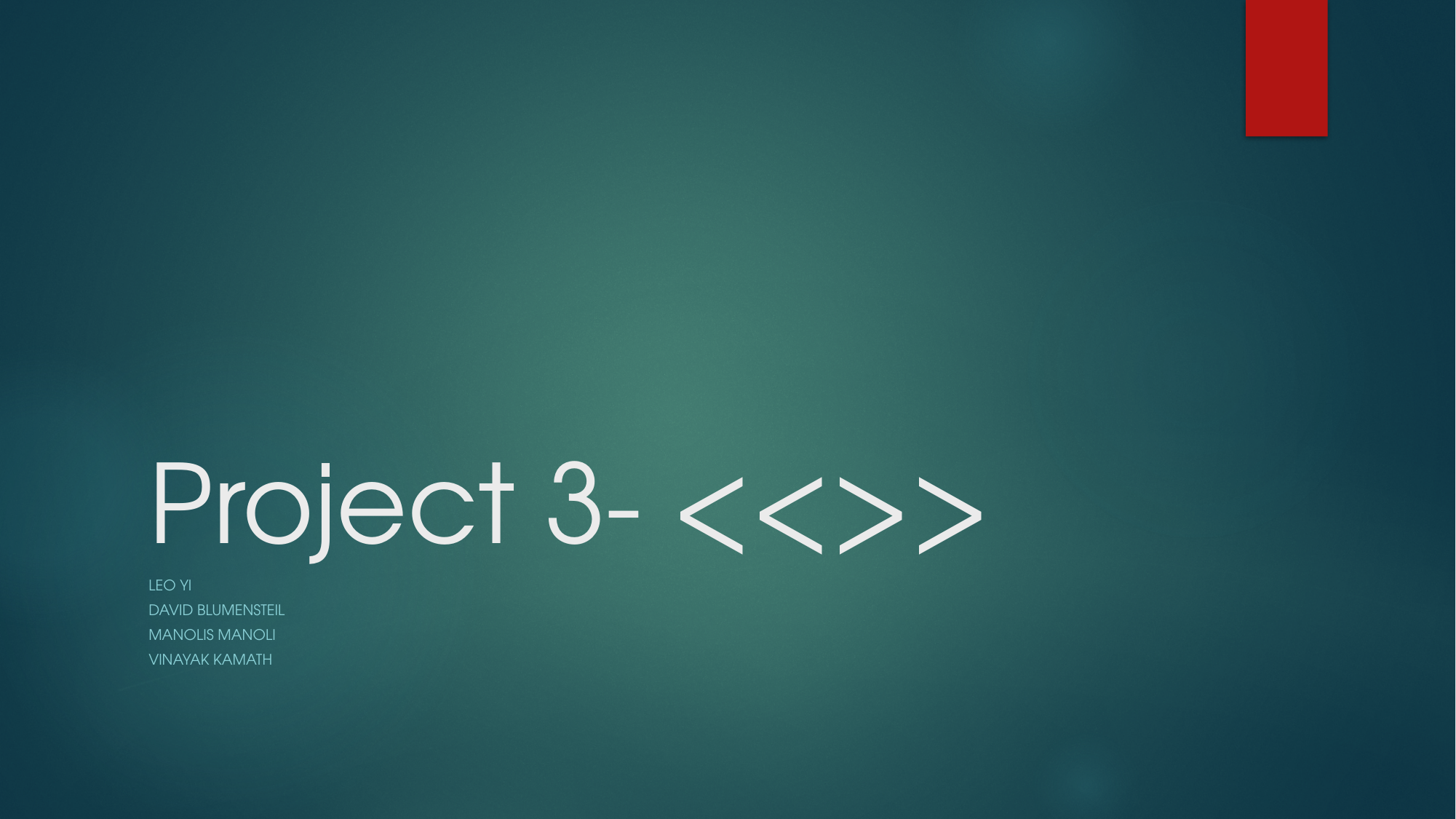

# Project 3- <<>>
LEO YI
DAVID BLUMENSTEIL
MANOLIS MANOLI
VINAYAK KAMATH